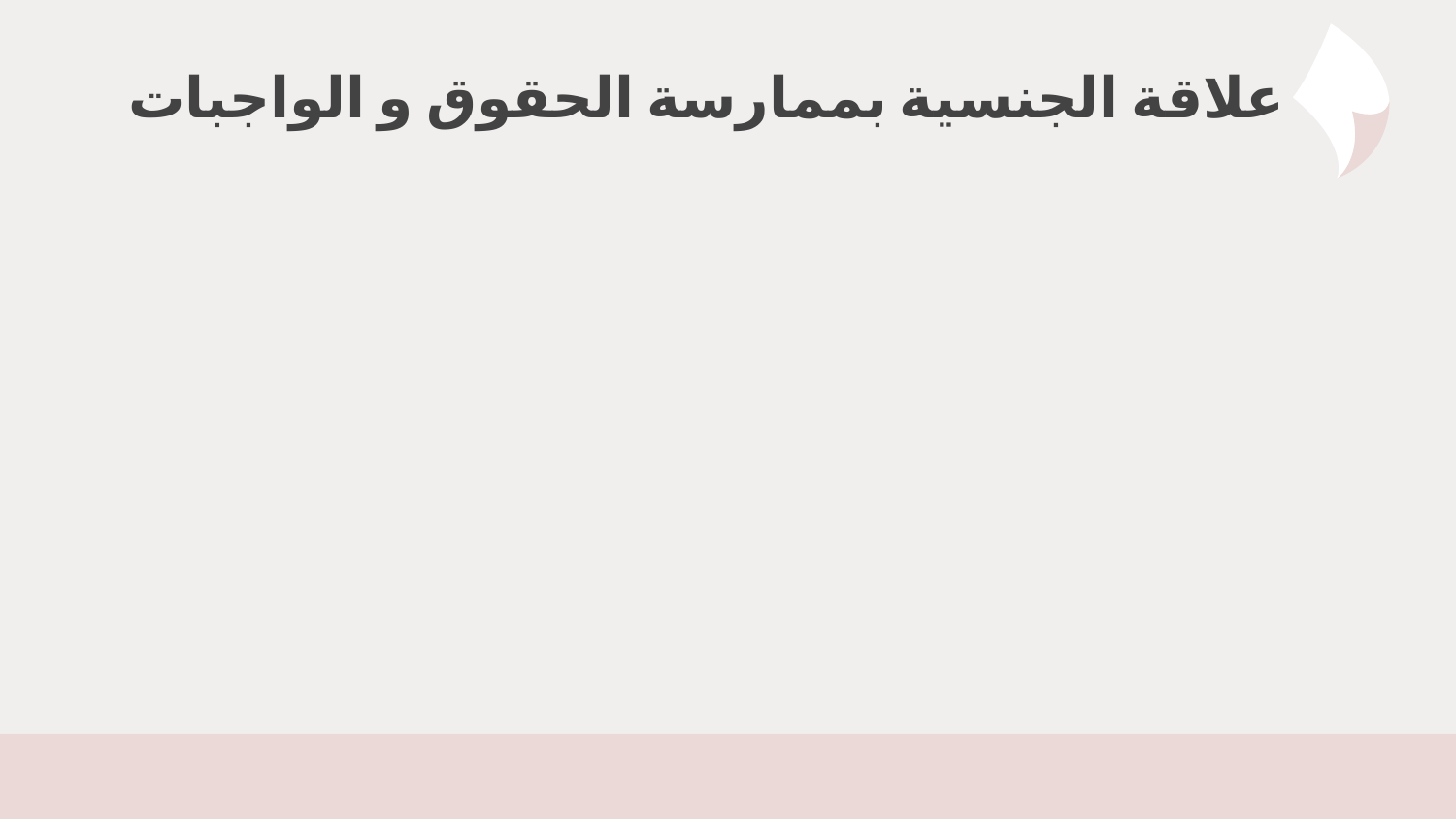

# علاقة الجنسية بممارسة الحقوق و الواجبات
أمثلة عن الحقوق التي يتمتع بها المواطن التونسي

تفسير هذه العلاقة
العلاقة بين الجنسية وممارسة الحقوق والواجبات هي تفاعل متبادل بين الفرد والدولة التي يحمل فيها الجنسية. هذه العلاقة تقوم على مبدأ الانتماء والتبادل القانوني والاجتماعي بين الفرد والكيان القومي الذي يُمثله النظام الحاكم

العلاقة بين الجنسية وممارسة الحقوق والواجبات هي تفاعل متبادل بين الفرد والدولة التي يحمل فيها الجنسية. هذه العلاقة تقوم على مبدأ الانتماء والتبادل القانوني والاجتماعي بين الفرد والكيان القومي الذي يُمثله النظام الحاكم